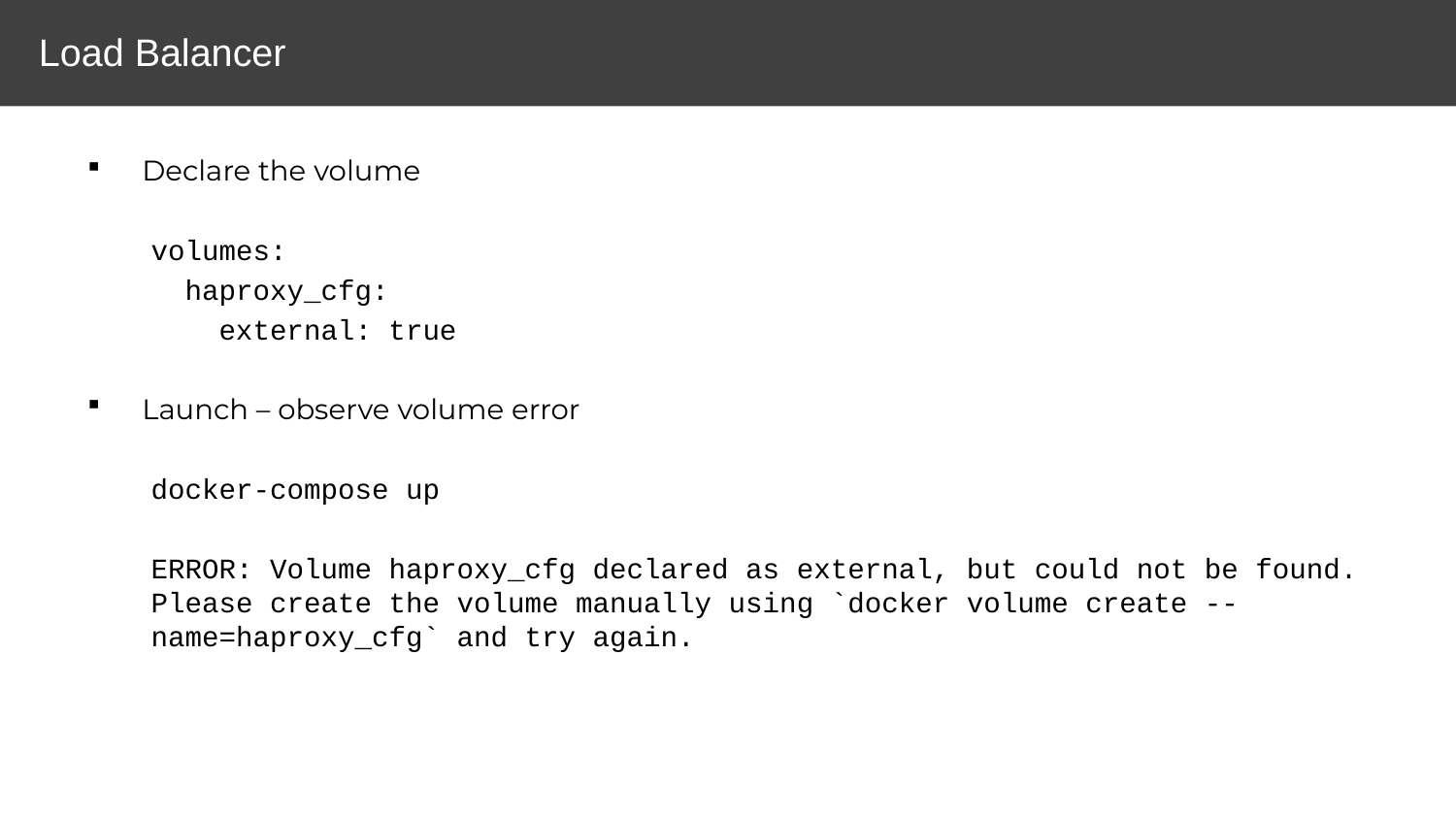

# Load Balancer
Declare the volume

volumes:
  haproxy_cfg:
    external: true

Launch – observe volume error

docker-compose up

ERROR: Volume haproxy_cfg declared as external, but could not be found. Please create the volume manually using `docker volume create --name=haproxy_cfg` and try again.